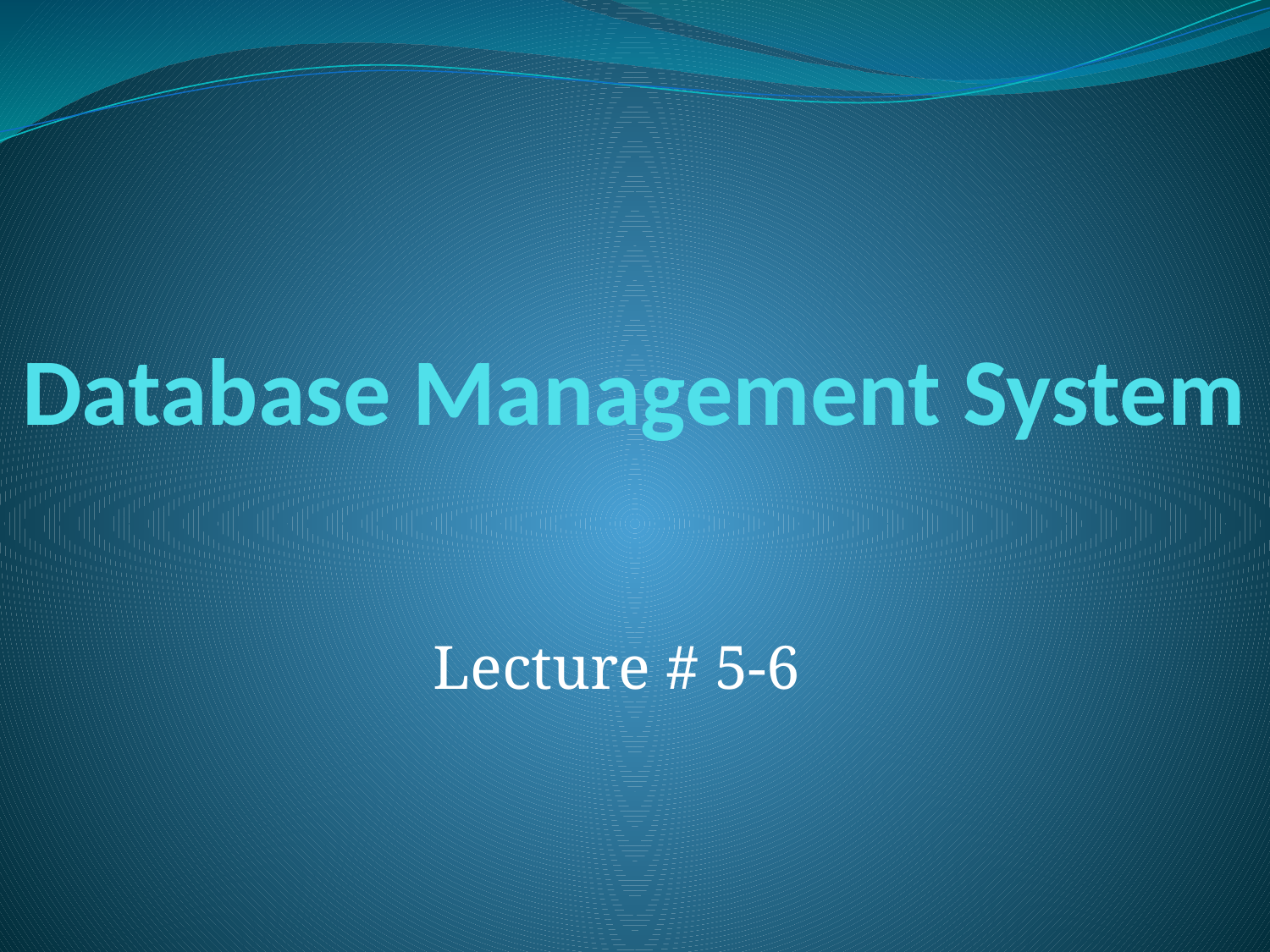

# Database Management System

Lecture # 5-6